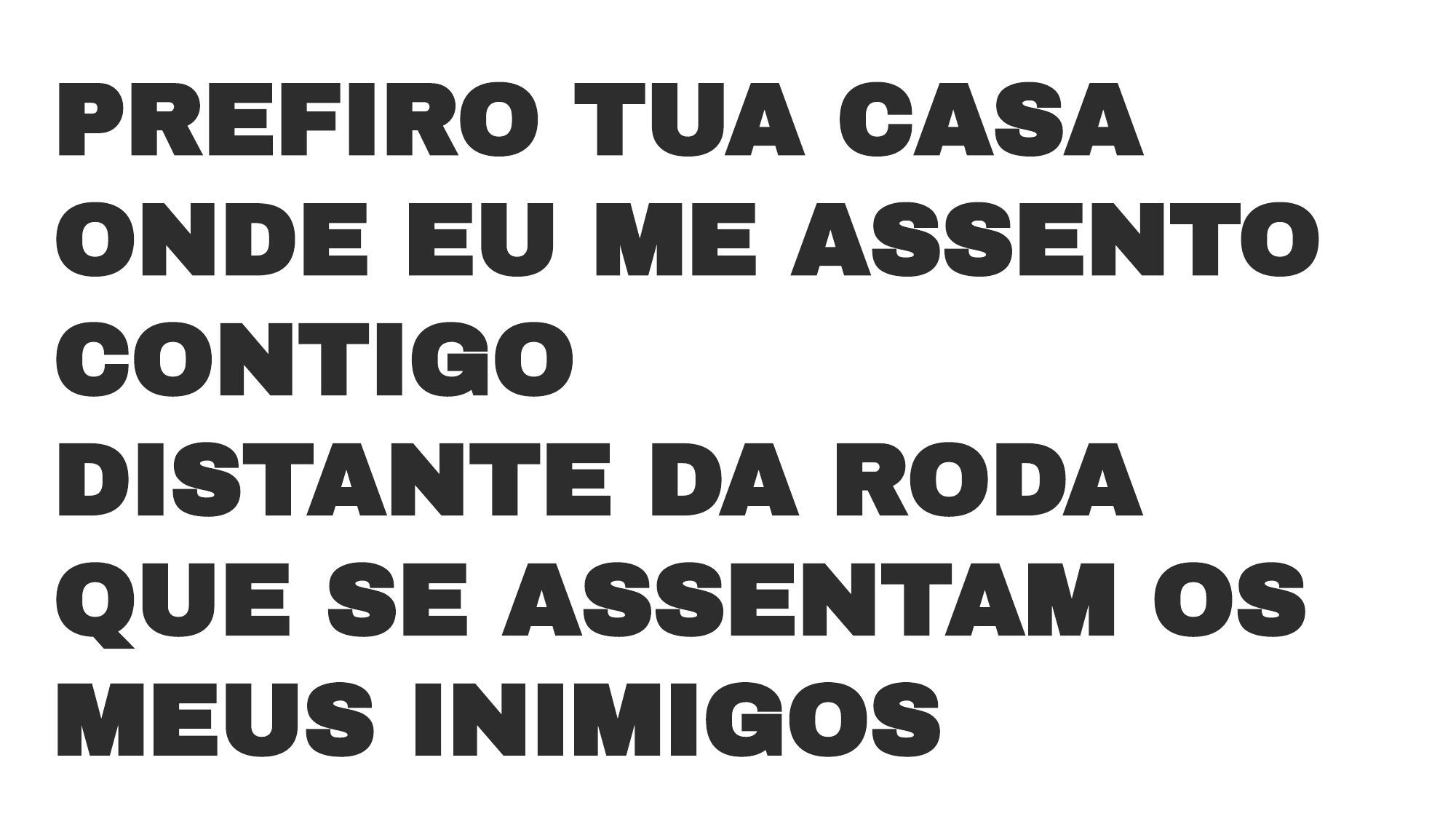

PREFIRO TUA CASA ONDE EU ME ASSENTO CONTIGO
DISTANTE DA RODA QUE SE ASSENTAM OS MEUS INIMIGOS